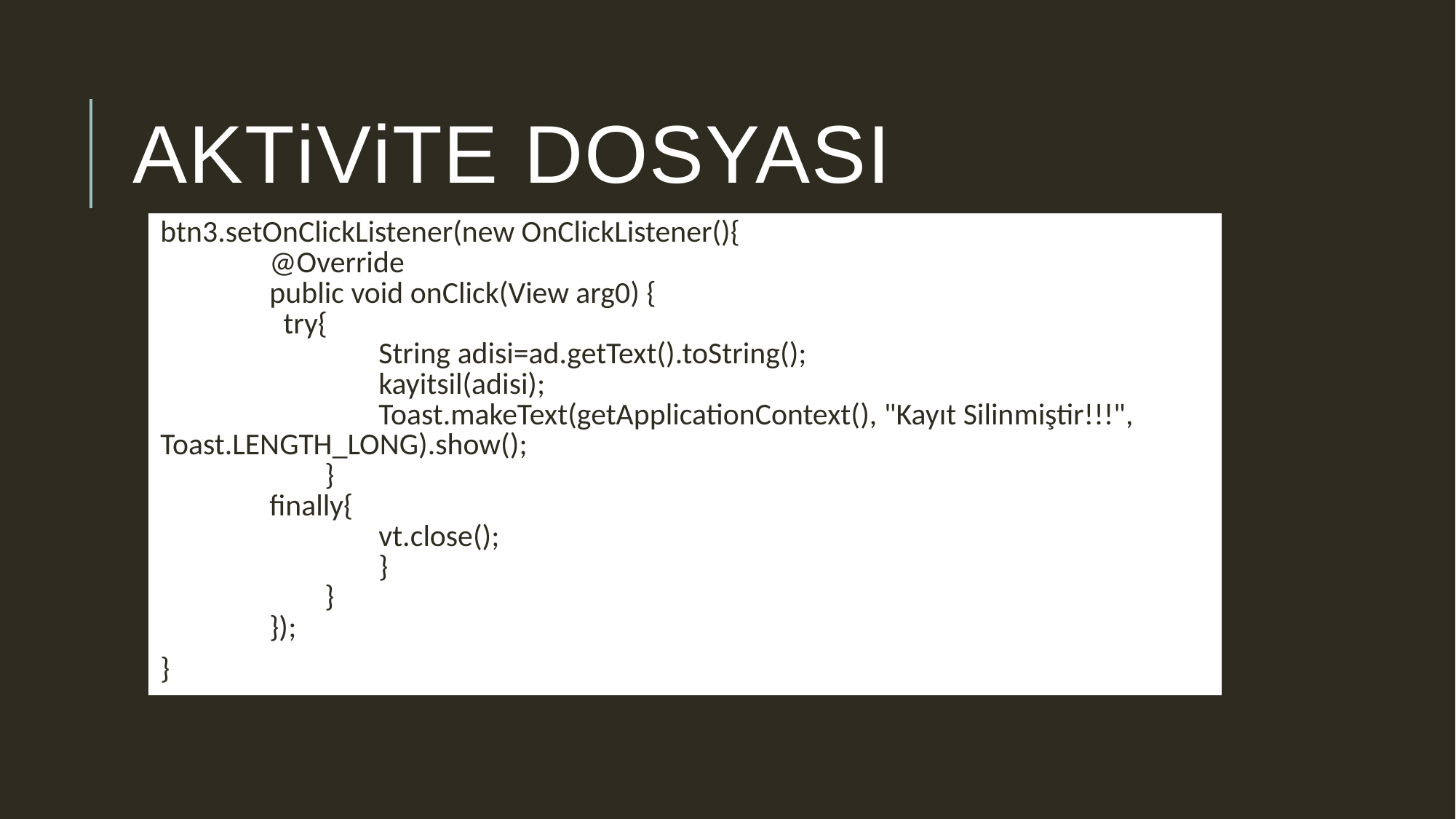

# Aktivite dosyası
| btn3.setOnClickListener(new OnClickListener(){   @Override public void onClick(View arg0) { try{ String adisi=ad.getText().toString(); kayitsil(adisi); Toast.makeText(getApplicationContext(), "Kayıt Silinmiştir!!!", Toast.LENGTH\_LONG).show(); } finally{ vt.close(); } } }); |
| --- |
| } |